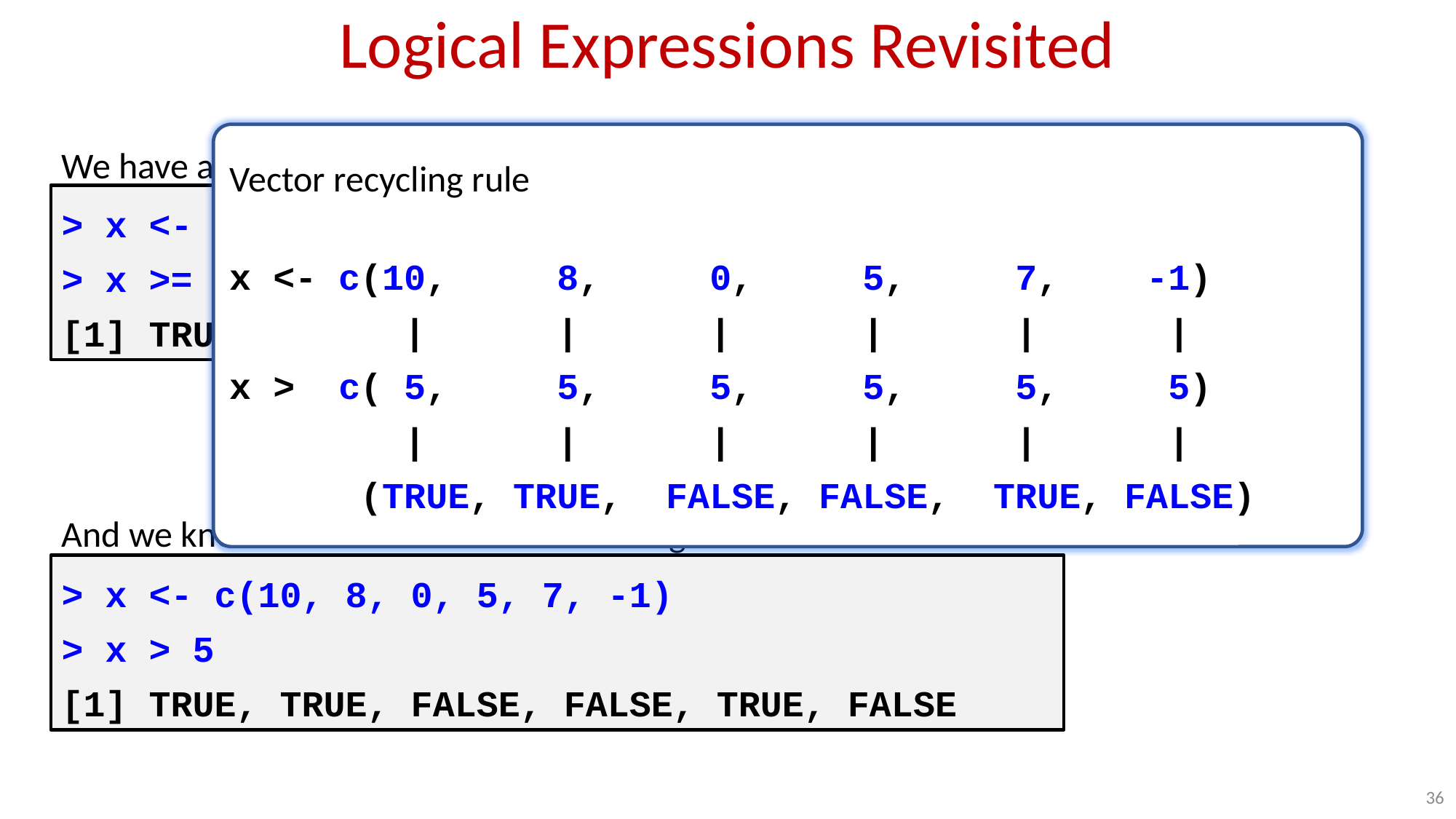

Logical Expressions Revisited
We have already seen logical comparisons. E.g.:
Vector recycling rule

x <- c(10,     8,     0,     5,     7,    -1)
        |      |      |      |      |      |
x >  c( 5,     5,     5,     5,     5,     5)
        |      |      |      |      |      |
      (TRUE, TRUE,  FALSE, FALSE,  TRUE, FALSE)
> x <- 5
> x >= 5
[1] TRUE
And we know that R is vectorized meaning we can do:
> x <- c(10, 8, 0, 5, 7, -1)
> x > 5
[1] TRUE, TRUE, FALSE, FALSE, TRUE, FALSE
36